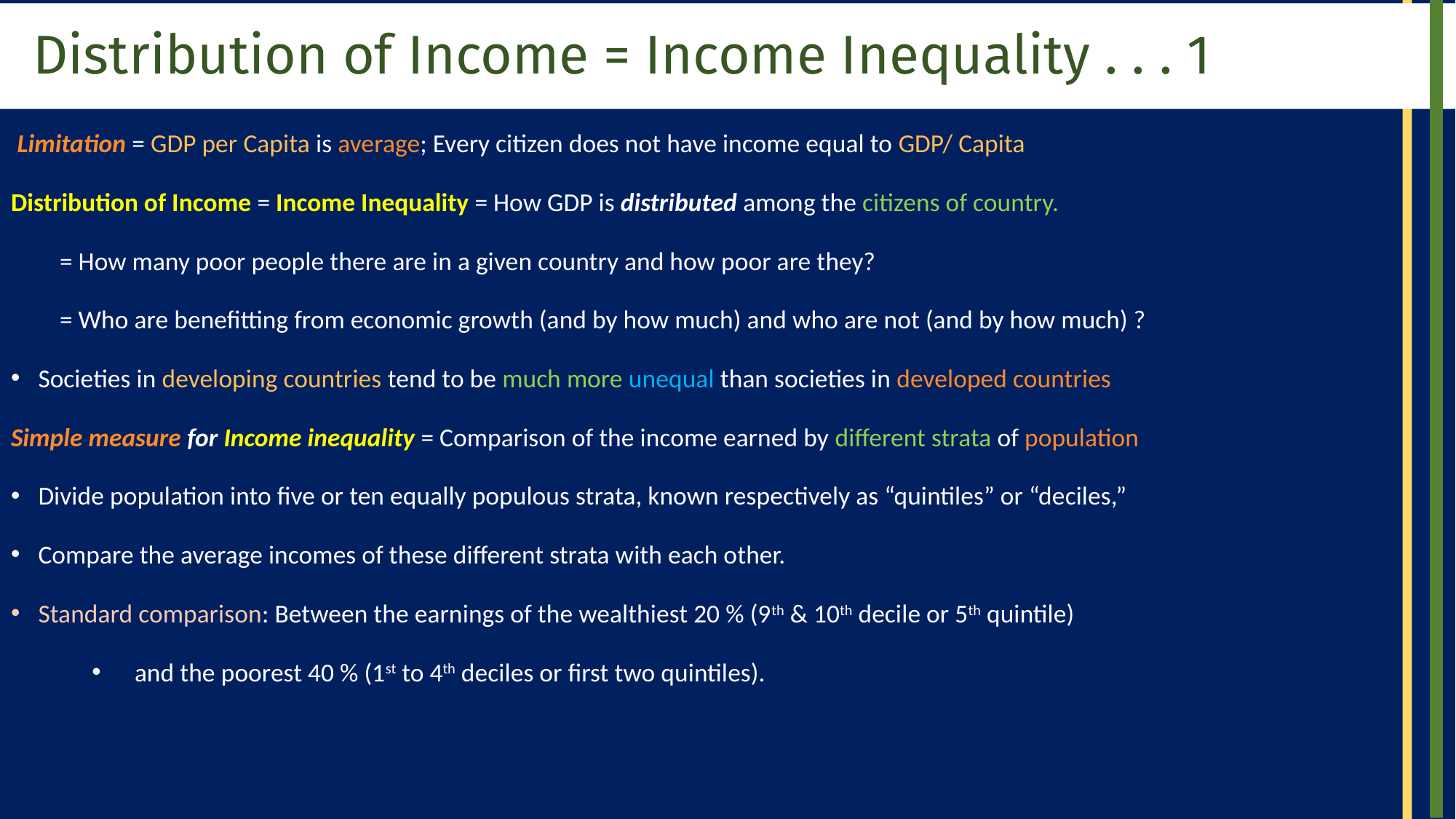

# Distribution of Income = Income Inequality . . . 1
Limitation = GDP per Capita is average; Every citizen does not have income equal to GDP/ Capita
Distribution of Income = Income Inequality = How GDP is distributed among the citizens of country.
= How many poor people there are in a given country and how poor are they?
= Who are benefitting from economic growth (and by how much) and who are not (and by how much) ?
Societies in developing countries tend to be much more unequal than societies in developed countries
Simple measure for Income inequality = Comparison of the income earned by different strata of population
Divide population into five or ten equally populous strata, known respectively as “quintiles” or “deciles,”
Compare the average incomes of these different strata with each other.
Standard comparison: Between the earnings of the wealthiest 20 % (9th & 10th decile or 5th quintile)
and the poorest 40 % (1st to 4th deciles or first two quintiles).